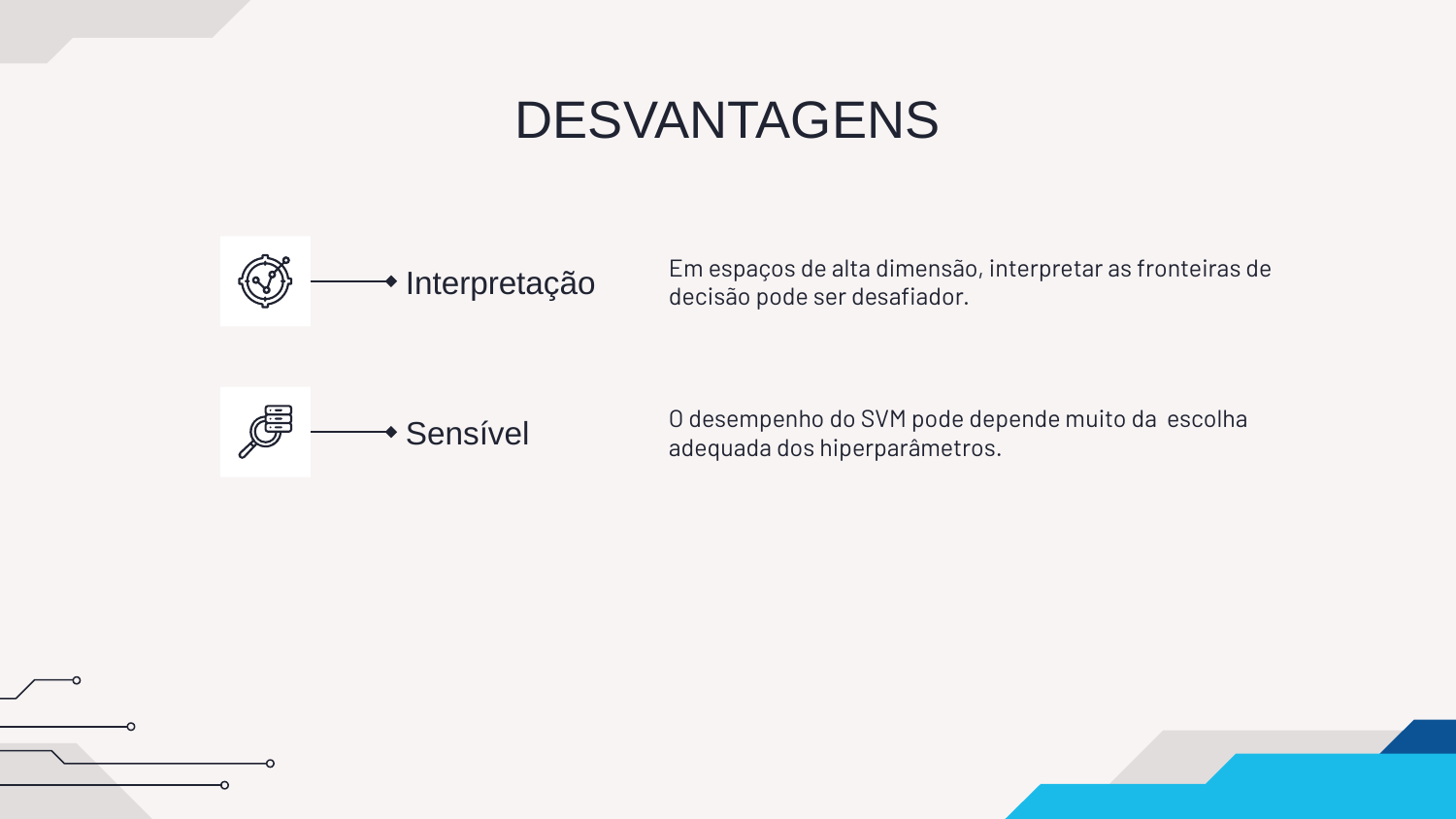

# DESVANTAGENS

Interpretação
Em espaços de alta dimensão, interpretar as fronteiras de decisão pode ser desafiador.

Sensível
O desempenho do SVM pode depende muito da  escolha adequada dos hiperparâmetros.